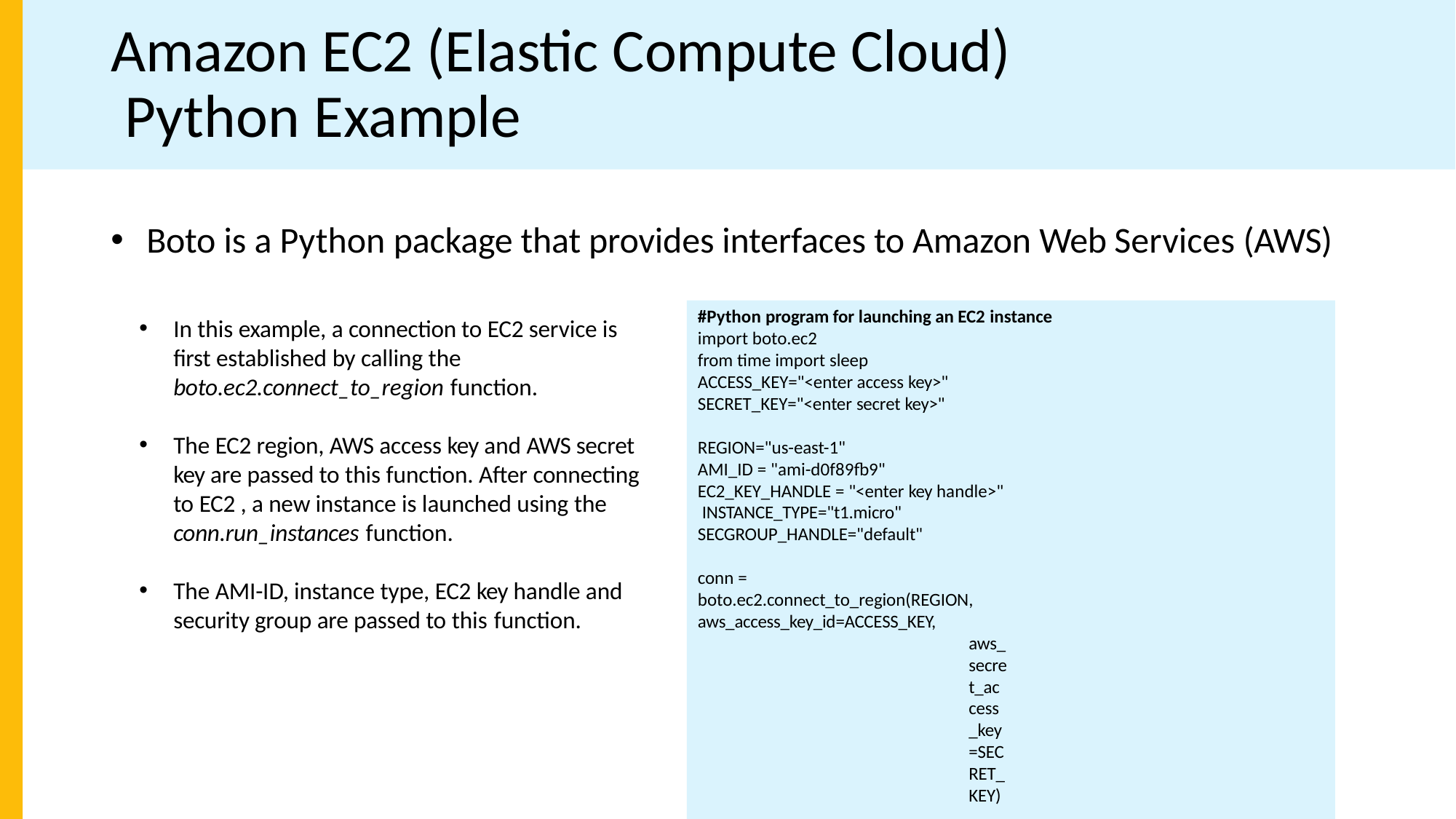

# Amazon EC2 (Elastic Compute Cloud)  Python Example
Boto is a Python package that provides interfaces to Amazon Web Services (AWS)
#Python program for launching an EC2 instance
import boto.ec2
from time import sleep  ACCESS_KEY="<enter access key>"  SECRET_KEY="<enter secret key>"

REGION="us-east-1"  AMI_ID = "ami-d0f89fb9"
EC2_KEY_HANDLE = "<enter key handle>"  INSTANCE_TYPE="t1.micro"
SECGROUP_HANDLE="default"

conn = boto.ec2.connect_to_region(REGION, aws_access_key_id=ACCESS_KEY,
aws_secret_access_key=SECRET_KEY)

reservation = conn.run_instances(image_id=AMI_ID, key_name=EC2_KEY_HANDLE,
instance_type=INSTANCE_TYPE,  security_groups = [ SECGROUP_HANDLE, ] )
In this example, a connection to EC2 service is  ﬁrst established by calling the  boto.ec2.connect_to_region function.
The EC2 region, AWS access key and AWS secret  key are passed to this function. After connecting  to EC2 , a new instance is launched using the  conn.run_instances function.
The AMI-ID, instance type, EC2 key handle and  security group are passed to this function.